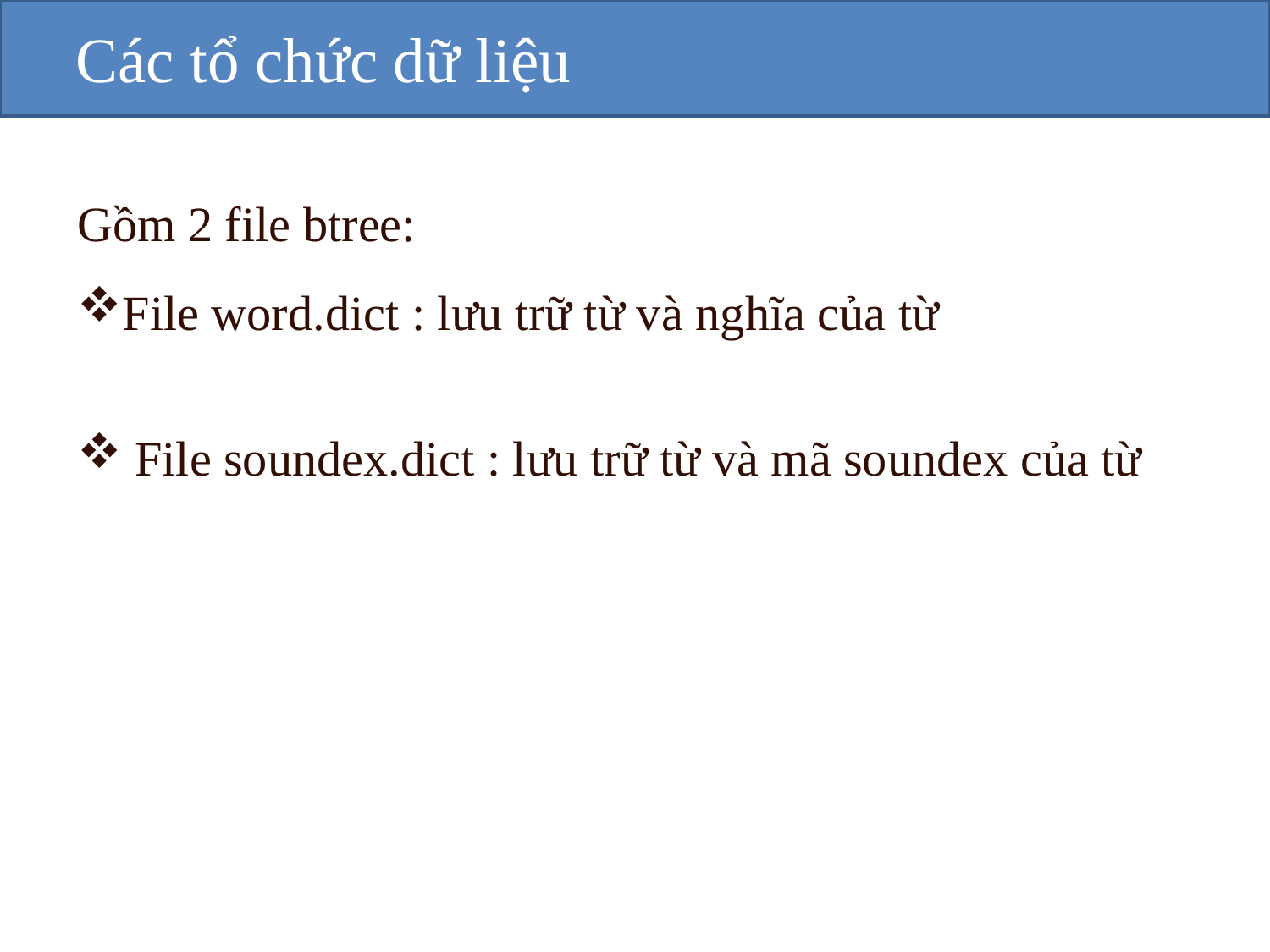

Các tổ chức dữ liệu
Gồm 2 file btree:
File word.dict : lưu trữ từ và nghĩa của từ

 File soundex.dict : lưu trữ từ và mã soundex của từ